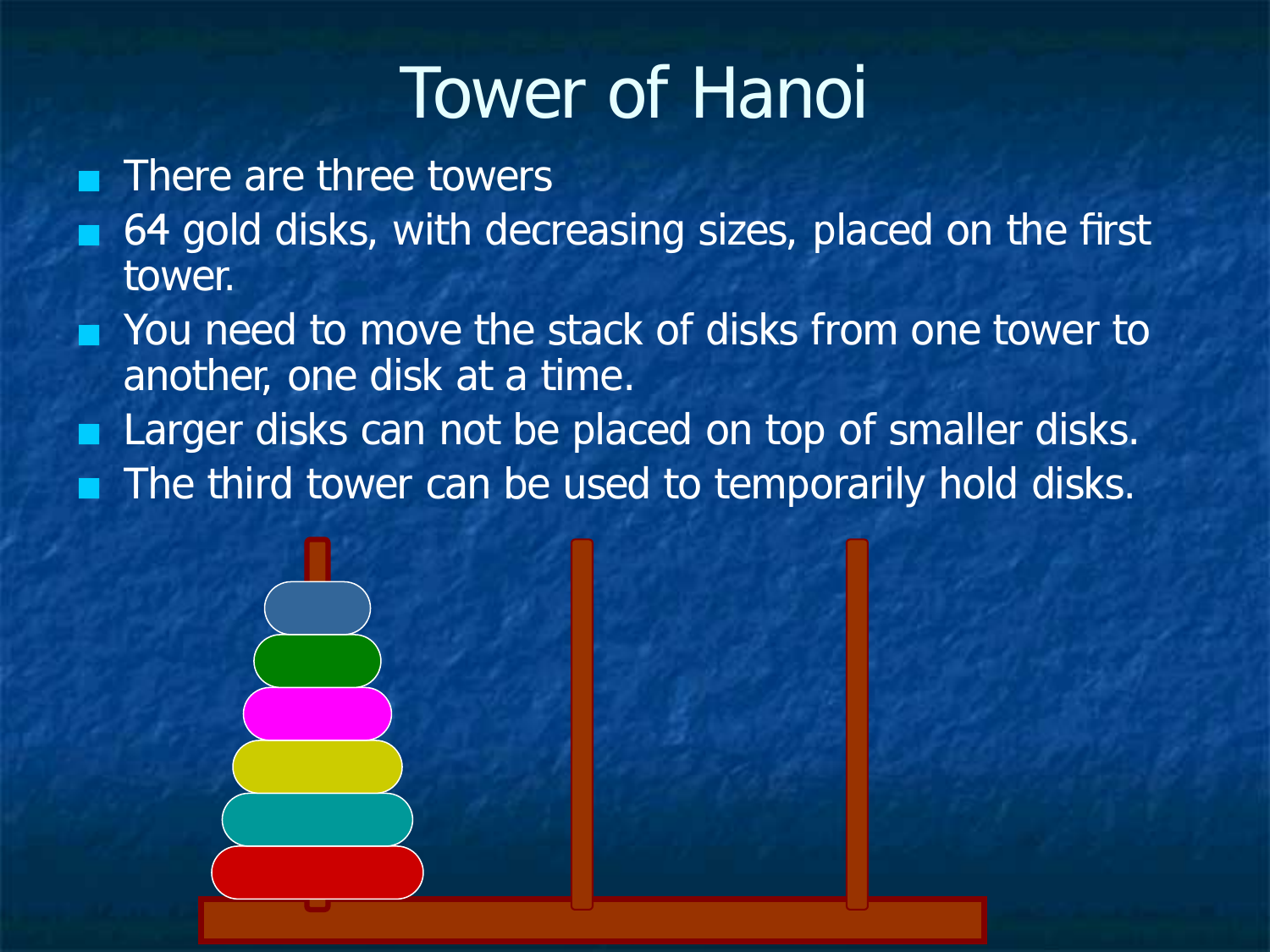

# Tower of Hanoi
There are three towers
64 gold disks, with decreasing sizes, placed on the first tower.
You need to move the stack of disks from one tower to another, one disk at a time.
Larger disks can not be placed on top of smaller disks.
The third tower can be used to temporarily hold disks.